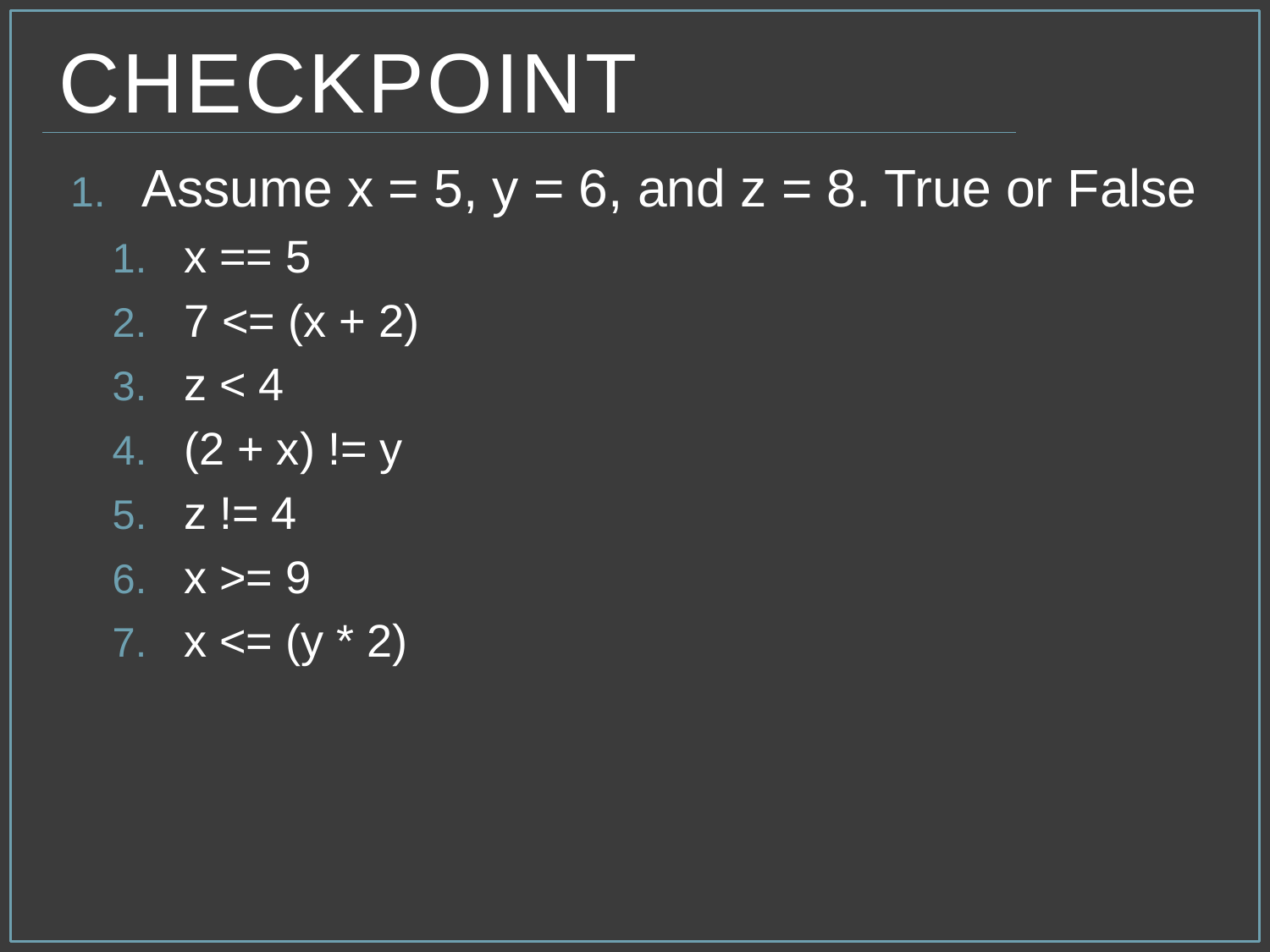

# Checkpoint
Assume x = 5, y = 6, and z = 8. True or False
x == 5
7 <= (x + 2)
z < 4
(2 + x) != y
z != 4
x >= 9
x <= (y * 2)